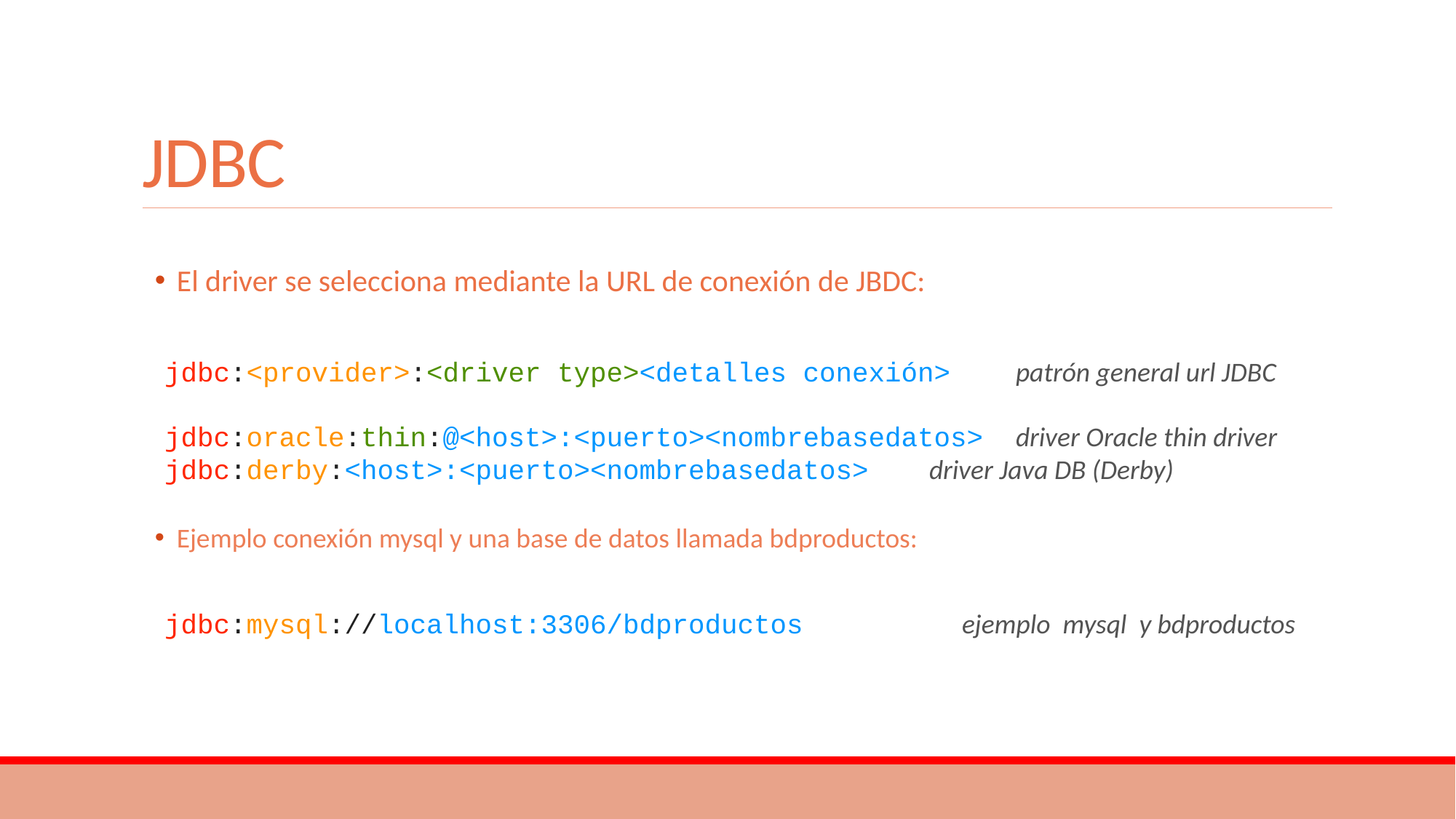

# JDBC

El driver se selecciona mediante la URL de conexión de JBDC:

jdbc:<provider>:<driver type><detalles conexión>    patrón general url JDBC

jdbc:oracle:thin:@<host>:<puerto><nombrebasedatos>  driver Oracle thin driver
jdbc:derby:<host>:<puerto><nombrebasedatos>	  driver Java DB (Derby)

Ejemplo conexión mysql y una base de datos llamada bdproductos:

jdbc:mysql://localhost:3306/bdproductos	    ejemplo  mysql  y bdproductos